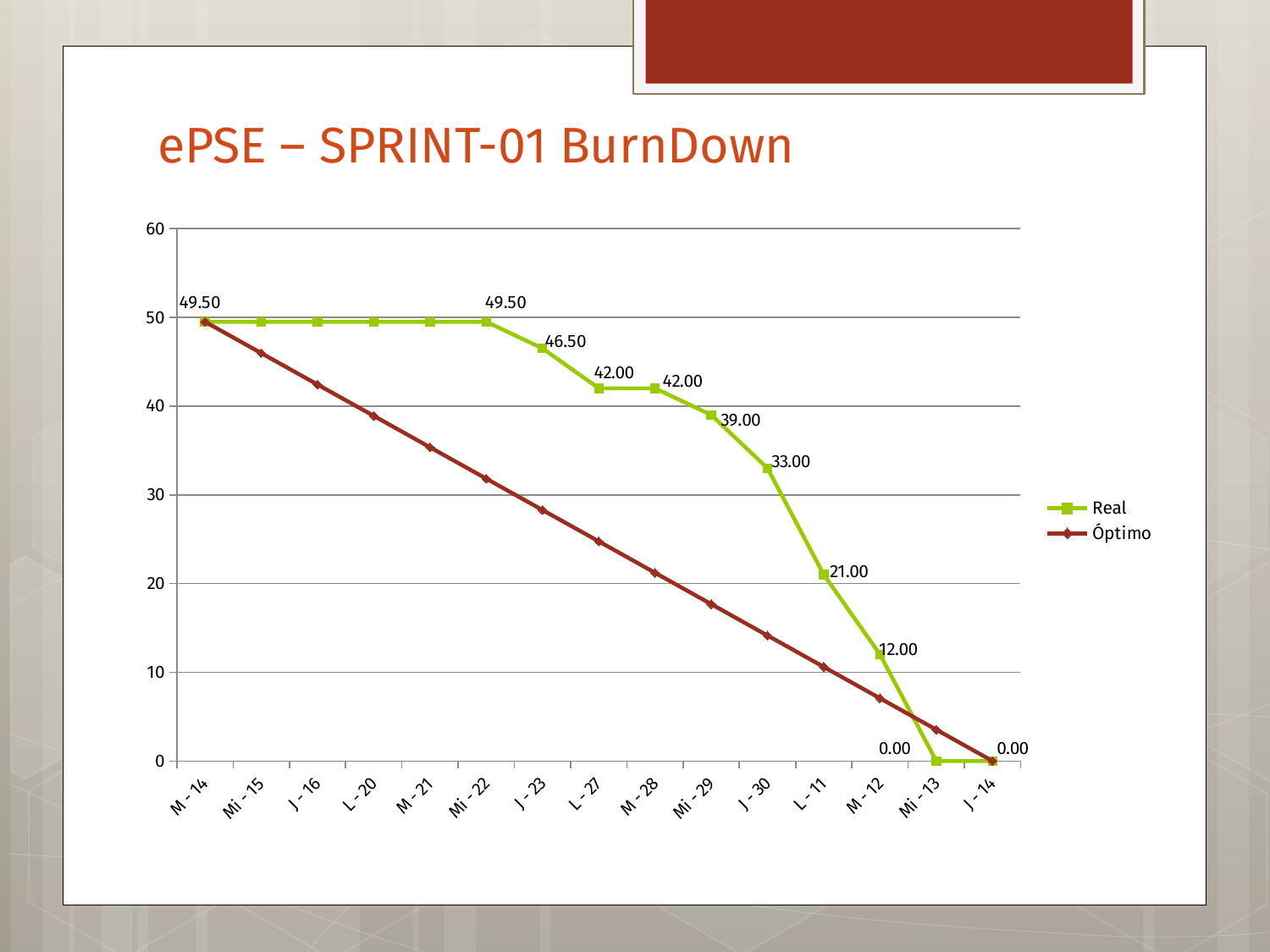

# ePSE – SPRINT-01 BurnDown

### Chart

| Category | Real | Óptimo |
|---|---|---|
| M - 14 | 49.5 | 49.5 |
| Mi - 15 | 49.5 | 45.964285714285715 |
| J - 16 | 49.5 | 42.42857142857143 |
| L - 20 | 49.5 | 38.892857142857146 |
| M - 21 | 49.5 | 35.35714285714286 |
| Mi - 22 | 49.5 | 31.821428571428577 |
| J - 23 | 46.5 | 28.285714285714292 |
| L - 27 | 42.0 | 24.750000000000007 |
| M - 28 | 42.0 | 21.214285714285722 |
| Mi - 29 | 39.0 | 17.678571428571438 |
| J - 30 | 33.0 | 14.142857142857153 |
| L - 11 | 21.0 | 10.607142857142868 |
| M - 12 | 12.0 | 7.071428571428583 |
| Mi - 13 | 0.0 | 3.535714285714297 |
| J - 14 | 0.0 | 1.1546319456101628e-14 |